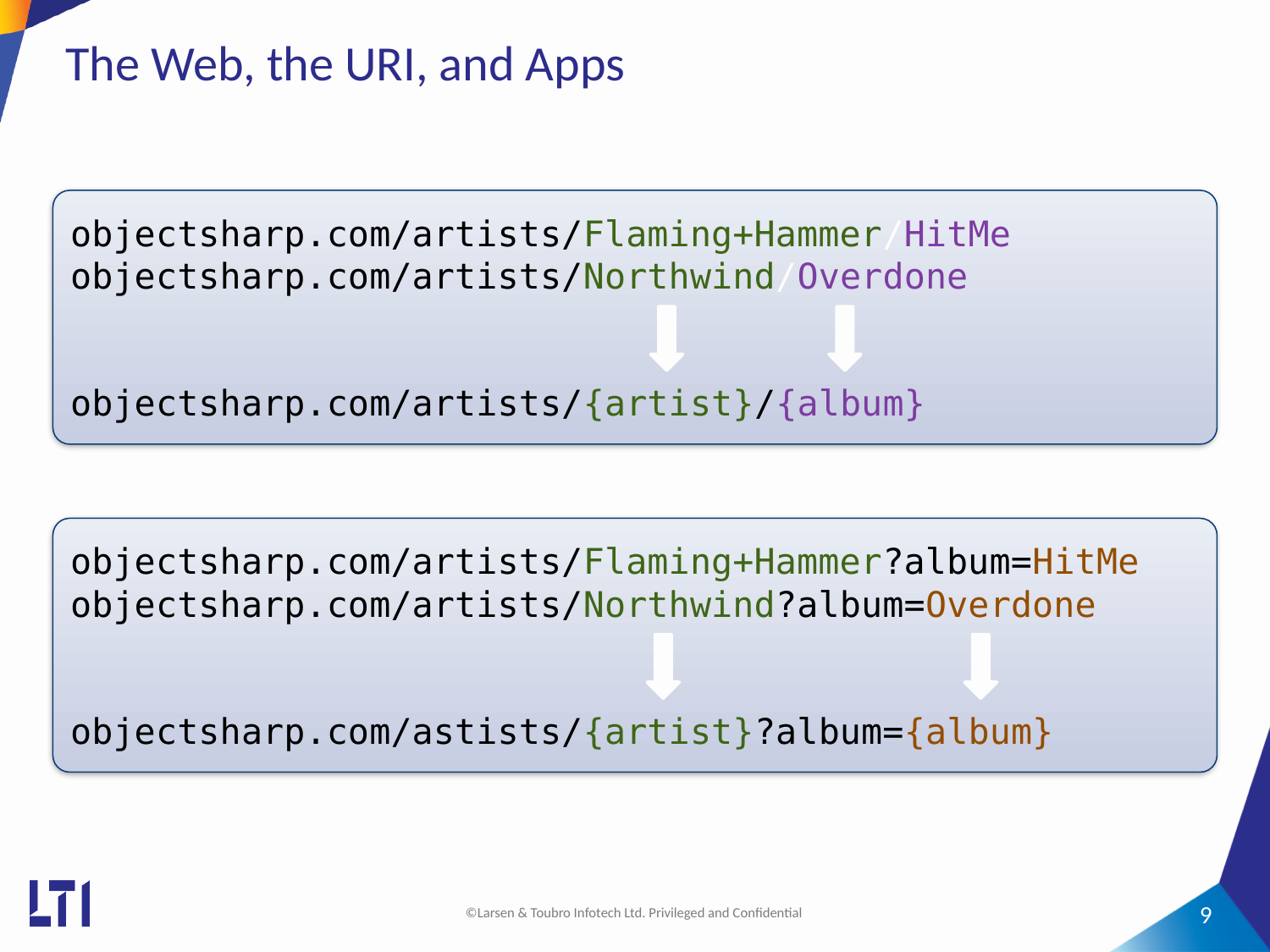

The Web, the URI, and Apps
objectsharp.com/artists/Flaming+Hammer/HitMe
objectsharp.com/artists/Northwind/Overdone

objectsharp.com/artists/{artist}/{album}

objectsharp.com/artists/Flaming+Hammer?album=HitMe
objectsharp.com/artists/Northwind?album=Overdone

objectsharp.com/astists/{artist}?album={album}